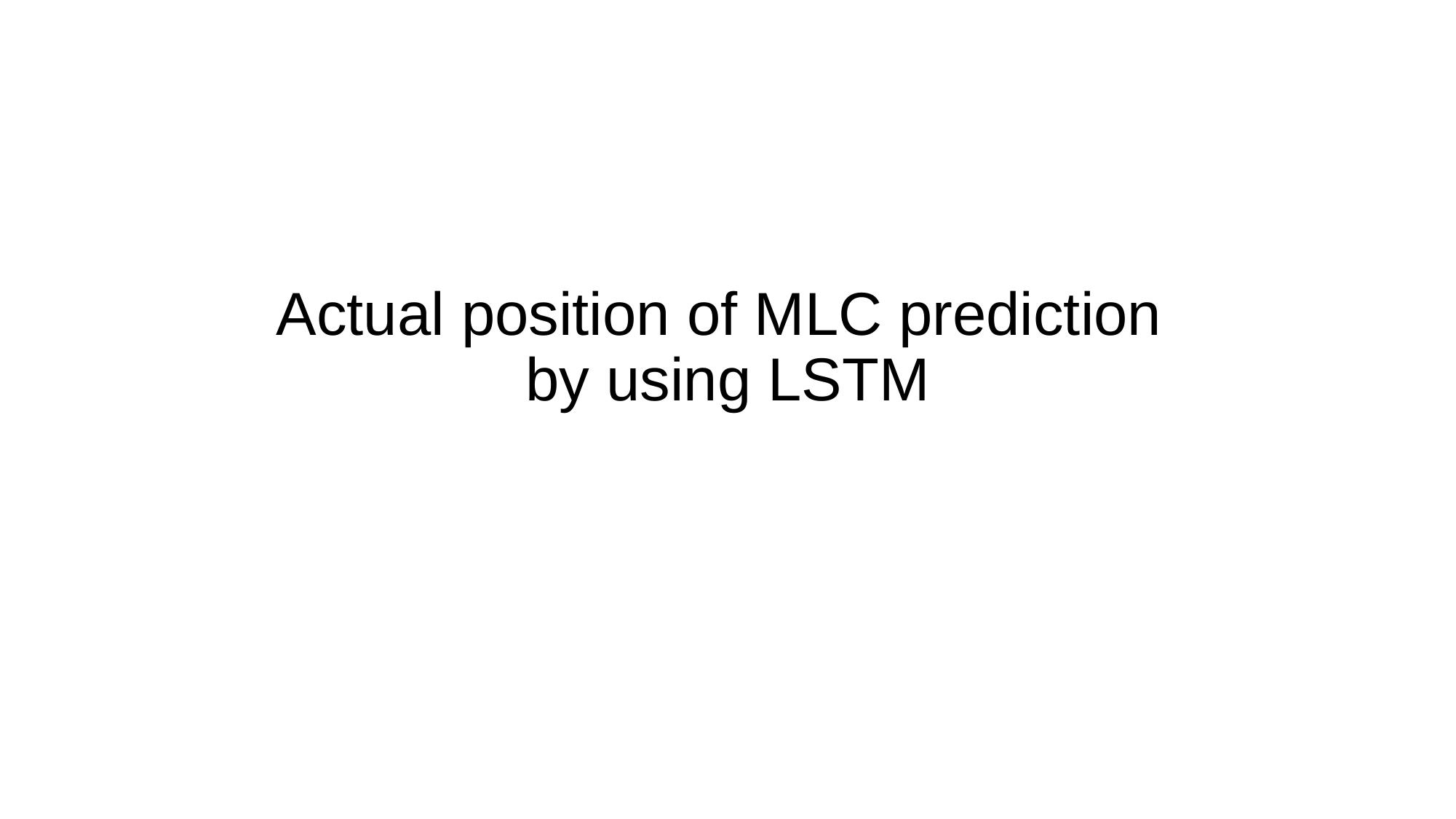

# Actual position of MLC prediction by using LSTM